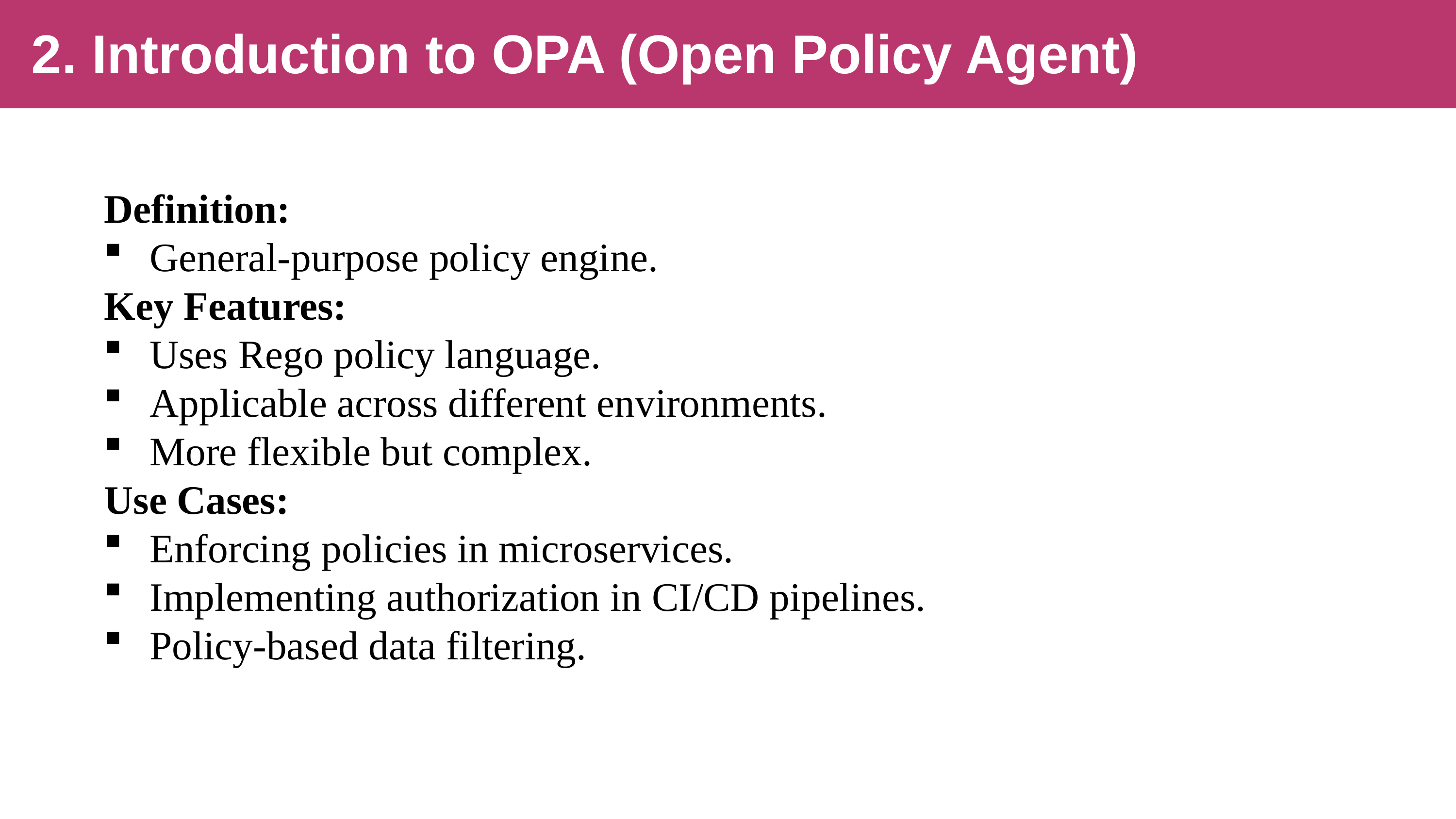

2. Introduction to OPA (Open Policy Agent)
Definition:
General-purpose policy engine.
Key Features:
Uses Rego policy language.
Applicable across different environments.
More flexible but complex.
Use Cases:
Enforcing policies in microservices.
Implementing authorization in CI/CD pipelines.
Policy-based data filtering.